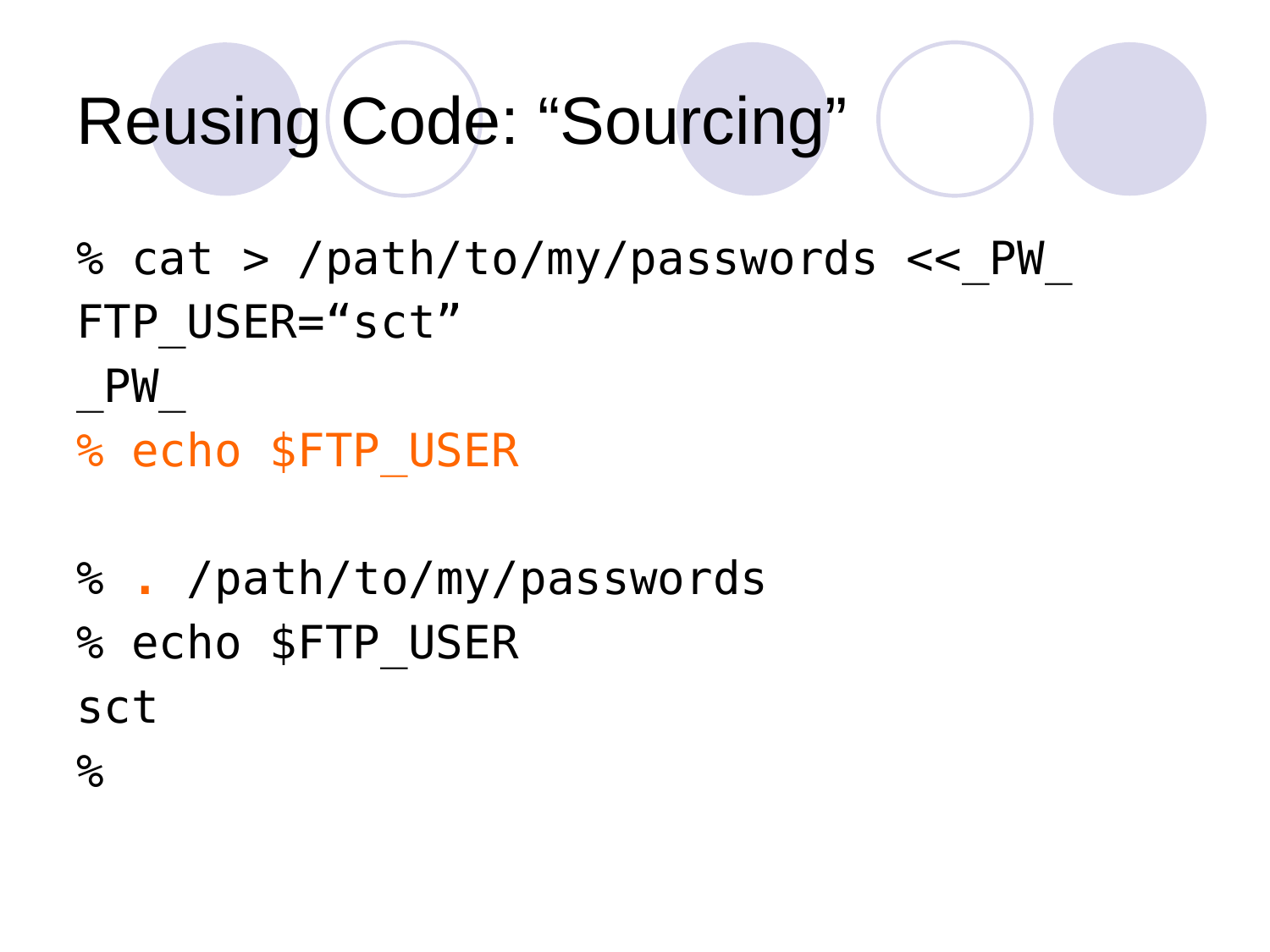

# Reusing Code: “Sourcing”
% cat > /path/to/my/passwords <<_PW_
FTP_USER=“sct”
_PW_
% echo $FTP_USER

% . /path/to/my/passwords
% echo $FTP_USER
sct
%